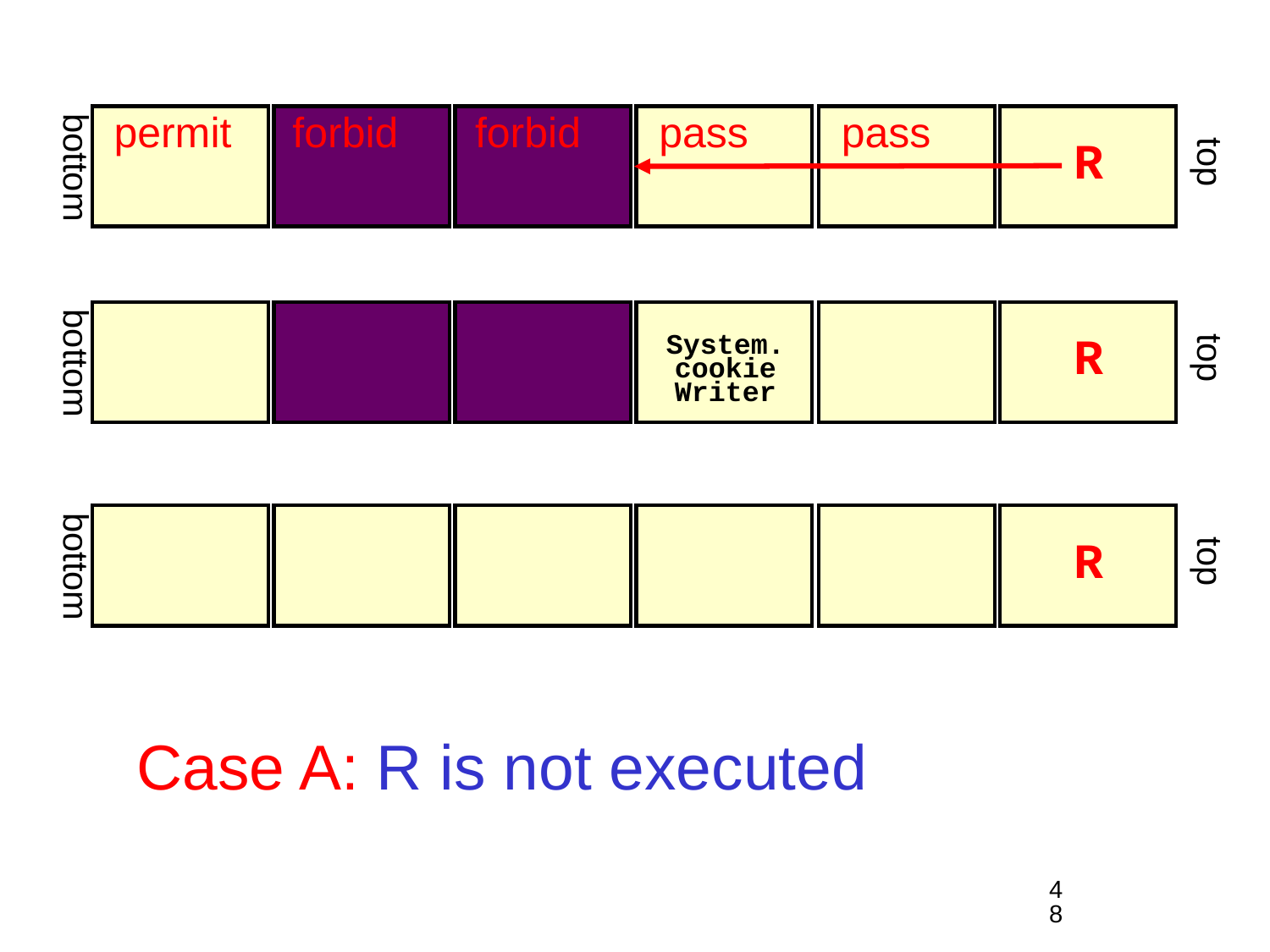

permit
forbid
forbid
pass
pass

R
top
bottom

R
top
System.
cookie
Writer
bottom

R
top
bottom
Case A: R is not executed
48